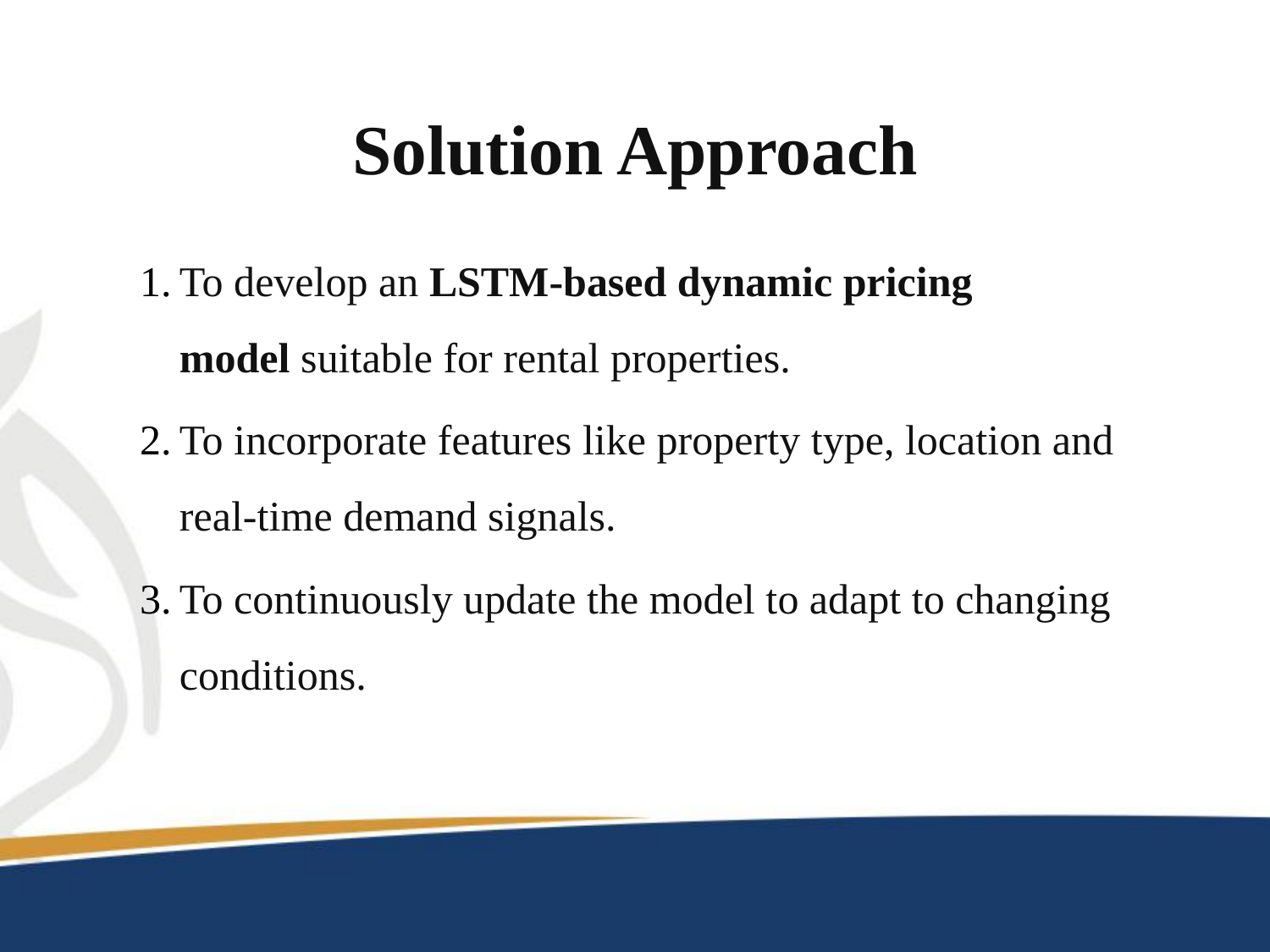

# Solution Approach
To develop an LSTM-based dynamic pricing model suitable for rental properties.
To incorporate features like property type, location and real-time demand signals.
To continuously update the model to adapt to changing conditions.